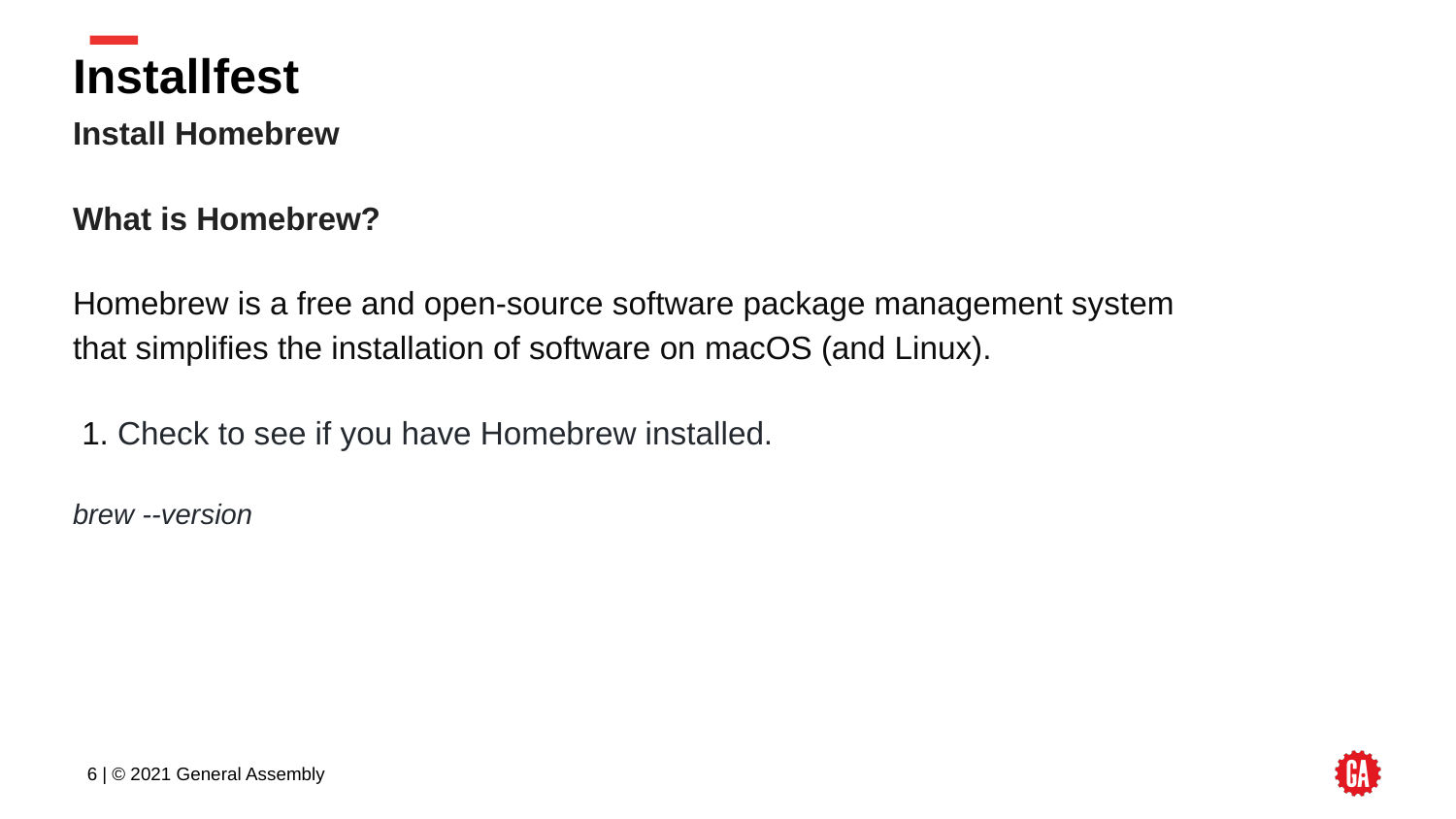

# Installfest
Install Homebrew
What is Homebrew?
Homebrew is a free and open-source software package management system that simplifies the installation of software on macOS (and Linux).
 1. Check to see if you have Homebrew installed.
brew --version